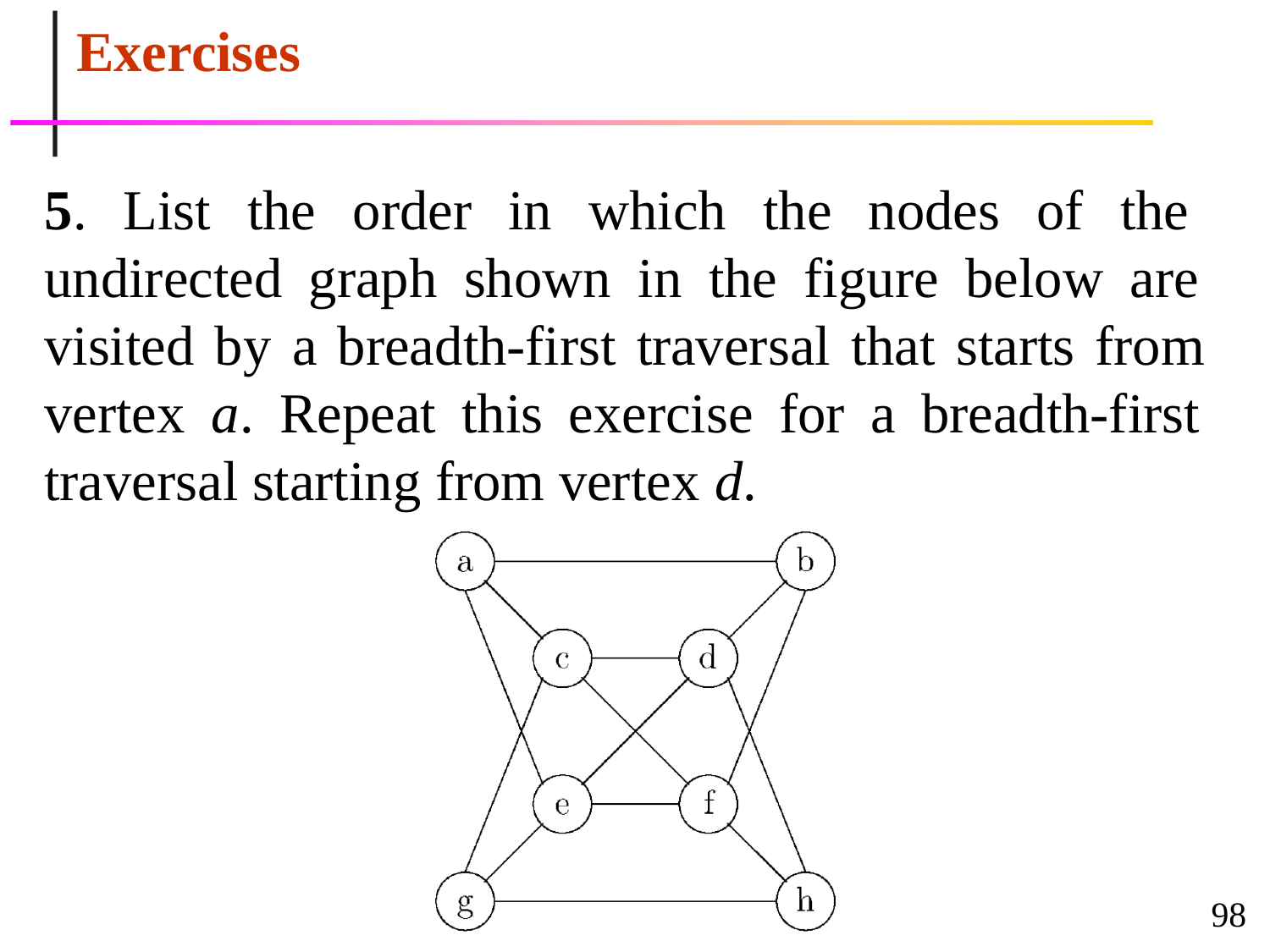

# Exercises
5. List the order in which the nodes of the  undirected graph shown in the figure below are  visited by a breadth-first traversal that starts from  vertex a. Repeat this exercise for a breadth-first  traversal starting from vertex d.

98